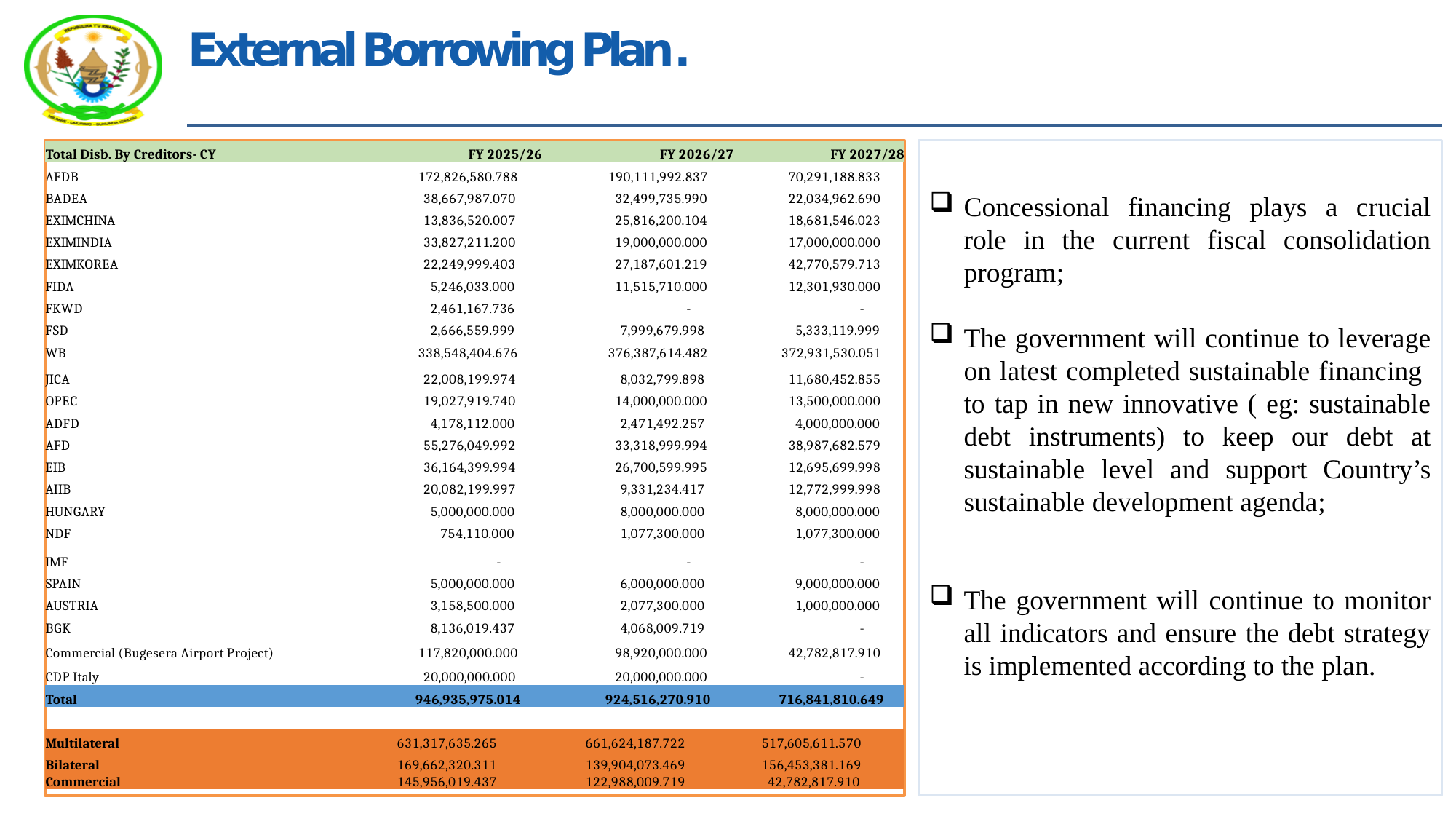

# External Borrowing Plan.
| Total Disb. By Creditors- CY | FY 2025/26 | FY 2026/27 | FY 2027/28 |
| --- | --- | --- | --- |
| AFDB | 172,826,580.788 | 190,111,992.837 | 70,291,188.833 |
| BADEA | 38,667,987.070 | 32,499,735.990 | 22,034,962.690 |
| EXIMCHINA | 13,836,520.007 | 25,816,200.104 | 18,681,546.023 |
| EXIMINDIA | 33,827,211.200 | 19,000,000.000 | 17,000,000.000 |
| EXIMKOREA | 22,249,999.403 | 27,187,601.219 | 42,770,579.713 |
| FIDA | 5,246,033.000 | 11,515,710.000 | 12,301,930.000 |
| FKWD | 2,461,167.736 | - | - |
| FSD | 2,666,559.999 | 7,999,679.998 | 5,333,119.999 |
| WB | 338,548,404.676 | 376,387,614.482 | 372,931,530.051 |
| JICA | 22,008,199.974 | 8,032,799.898 | 11,680,452.855 |
| OPEC | 19,027,919.740 | 14,000,000.000 | 13,500,000.000 |
| ADFD | 4,178,112.000 | 2,471,492.257 | 4,000,000.000 |
| AFD | 55,276,049.992 | 33,318,999.994 | 38,987,682.579 |
| EIB | 36,164,399.994 | 26,700,599.995 | 12,695,699.998 |
| AIIB | 20,082,199.997 | 9,331,234.417 | 12,772,999.998 |
| HUNGARY | 5,000,000.000 | 8,000,000.000 | 8,000,000.000 |
| NDF | 754,110.000 | 1,077,300.000 | 1,077,300.000 |
| IMF | - | - | - |
| SPAIN | 5,000,000.000 | 6,000,000.000 | 9,000,000.000 |
| AUSTRIA | 3,158,500.000 | 2,077,300.000 | 1,000,000.000 |
| BGK | 8,136,019.437 | 4,068,009.719 | - |
| Commercial (Bugesera Airport Project) | 117,820,000.000 | 98,920,000.000 | 42,782,817.910 |
| CDP Italy | 20,000,000.000 | 20,000,000.000 | - |
| Total | 946,935,975.014 | 924,516,270.910 | 716,841,810.649 |
|  |  |  |  |
| Multilateral | 631,317,635.265 | 661,624,187.722 | 517,605,611.570 |
| Bilateral | 169,662,320.311 | 139,904,073.469 | 156,453,381.169 |
| Commercial | 145,956,019.437 | 122,988,009.719 | 42,782,817.910 |
Concessional financing plays a crucial role in the current fiscal consolidation program;

The government will continue to leverage on latest completed sustainable financing  to tap in new innovative ( eg: sustainable debt instruments) to keep our debt at sustainable level and support Country’s sustainable development agenda;

The government will continue to monitor all indicators and ensure the debt strategy is implemented according to the plan.